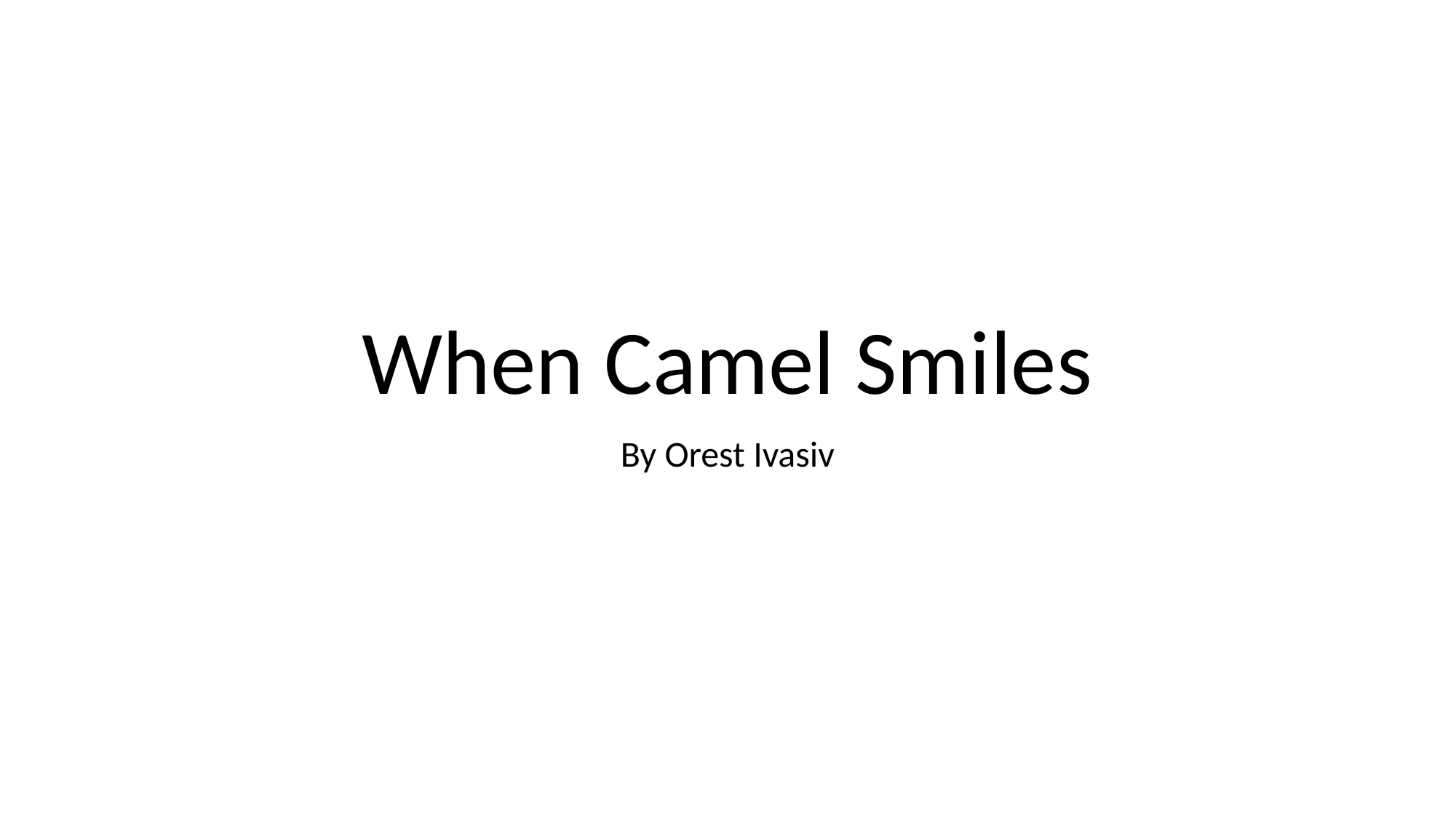

# When Camel Smiles
By Orest Ivasiv